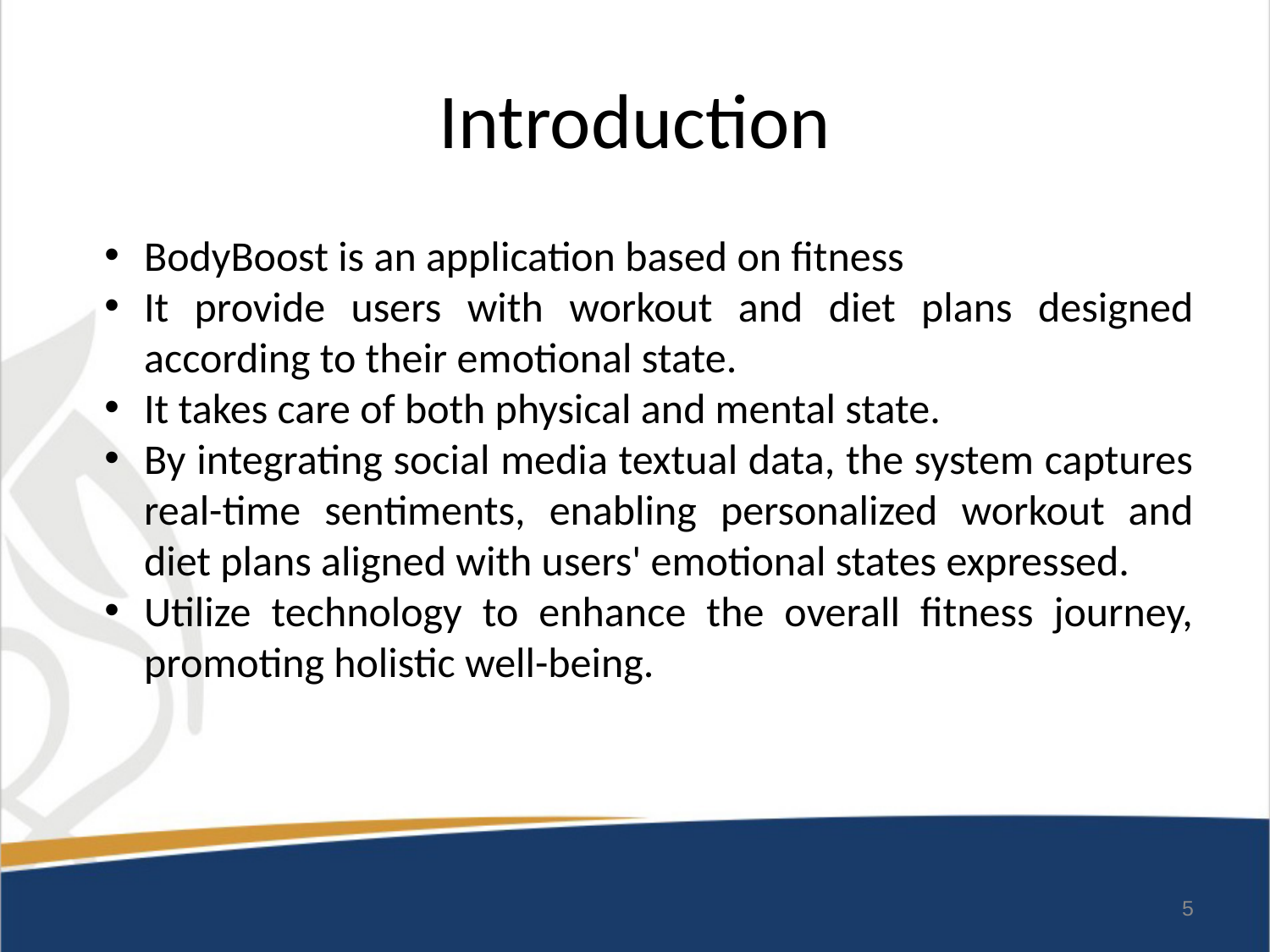

# Introduction
BodyBoost is an application based on fitness
It provide users with workout and diet plans designed according to their emotional state.
It takes care of both physical and mental state.
By integrating social media textual data, the system captures real-time sentiments, enabling personalized workout and diet plans aligned with users' emotional states expressed.
Utilize technology to enhance the overall fitness journey, promoting holistic well-being.

5